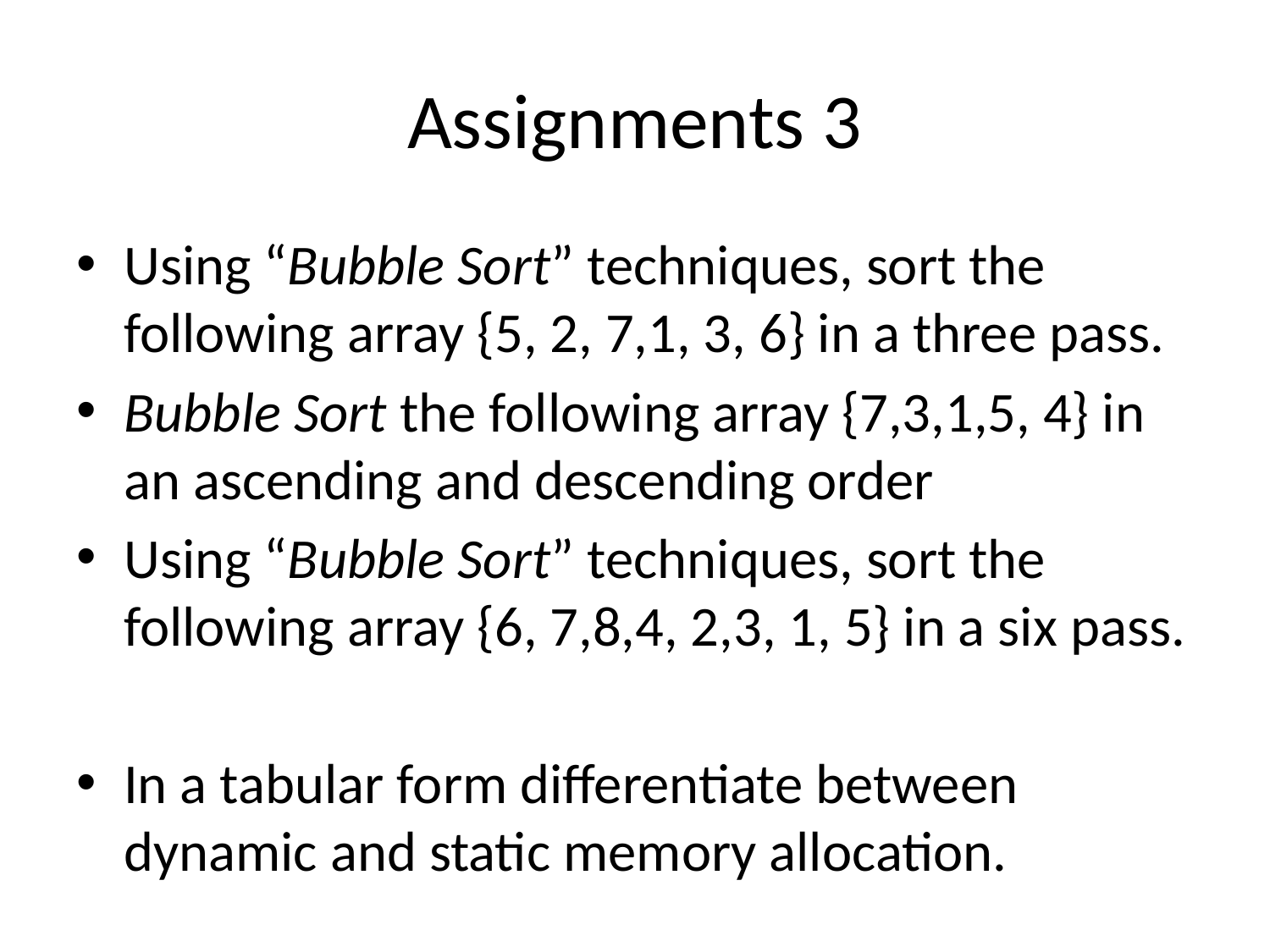

# Assignments 3
Using “Bubble Sort” techniques, sort the following array {5, 2, 7,1, 3, 6} in a three pass.
Bubble Sort the following array {7,3,1,5, 4} in an ascending and descending order
Using “Bubble Sort” techniques, sort the following array {6, 7,8,4, 2,3, 1, 5} in a six pass.

In a tabular form differentiate between dynamic and static memory allocation.